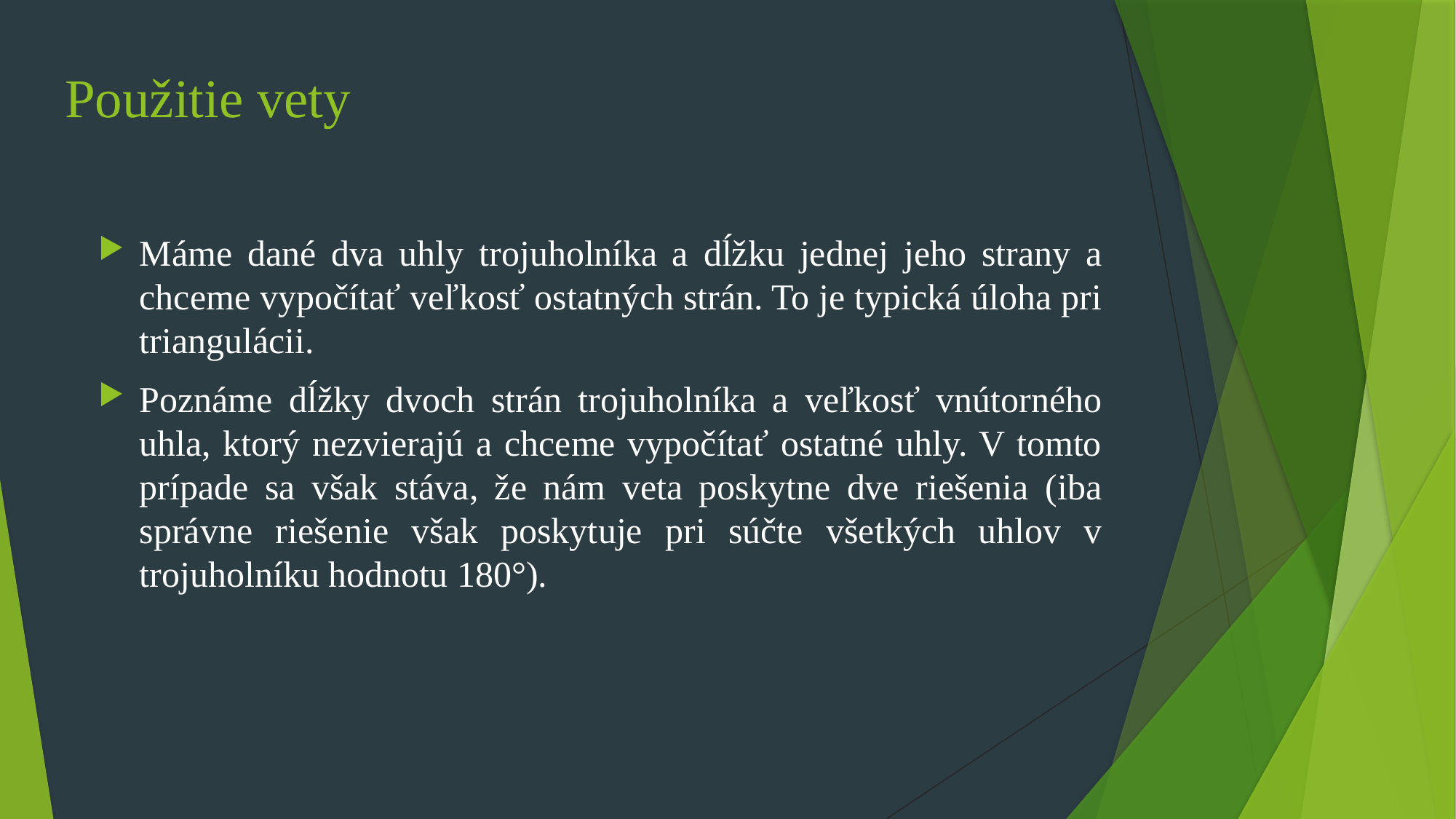

# Použitie vety
Máme dané dva uhly trojuholníka a dĺžku jednej jeho strany a chceme vypočítať veľkosť ostatných strán. To je typická úloha pri triangulácii.
Poznáme dĺžky dvoch strán trojuholníka a veľkosť vnútorného uhla, ktorý nezvierajú a chceme vypočítať ostatné uhly. V tomto prípade sa však stáva, že nám veta poskytne dve riešenia (iba správne riešenie však poskytuje pri súčte všetkých uhlov v trojuholníku hodnotu 180°).